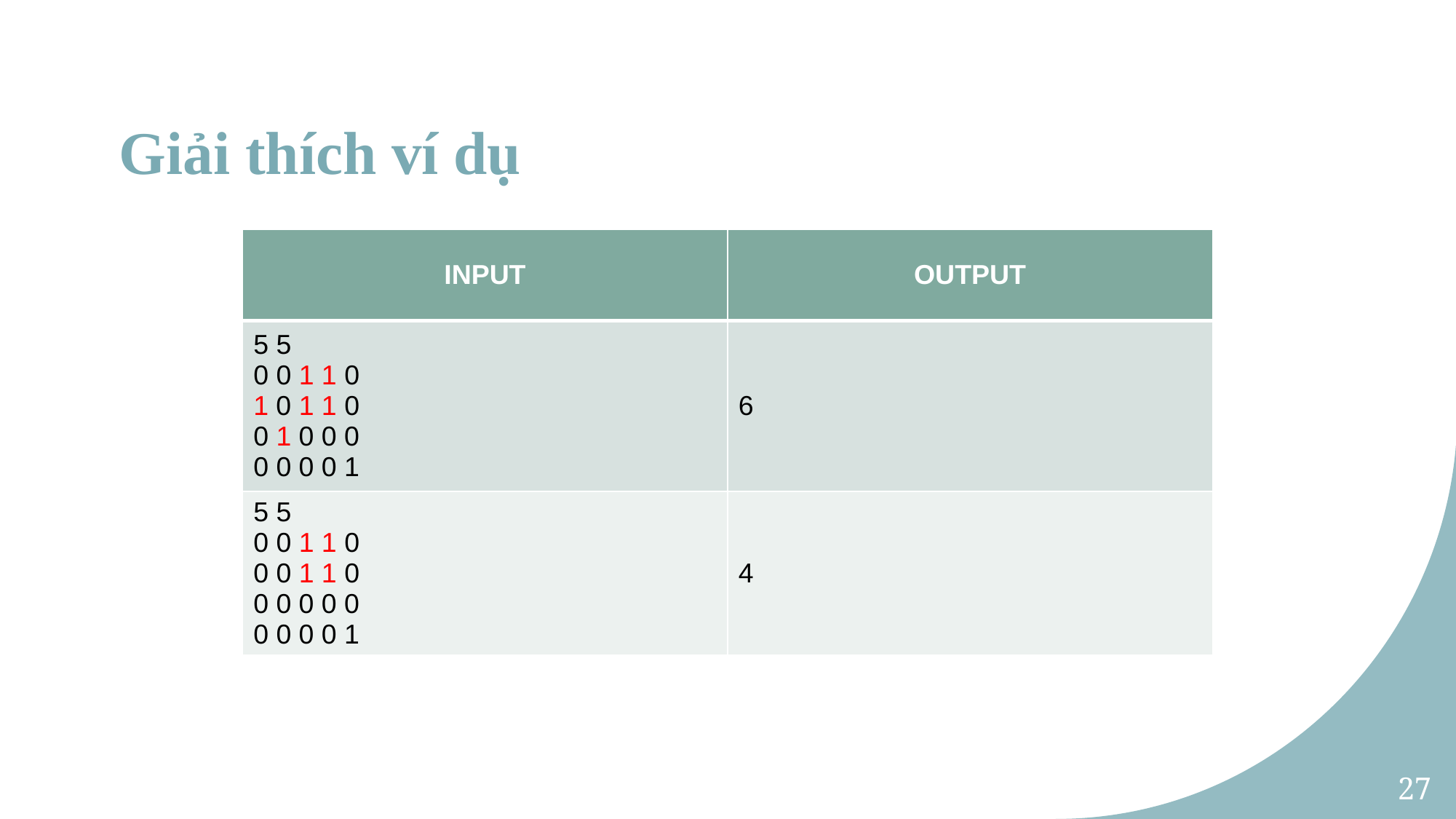

# Giải thích ví dụ
| INPUT | OUTPUT |
| --- | --- |
| 5 5 0 0 1 1 0 1 0 1 1 0 0 1 0 0 0 0 0 0 0 1 | 6 |
| 5 5 0 0 1 1 0 0 0 1 1 0 0 0 0 0 0 0 0 0 0 1 | 4 |
27